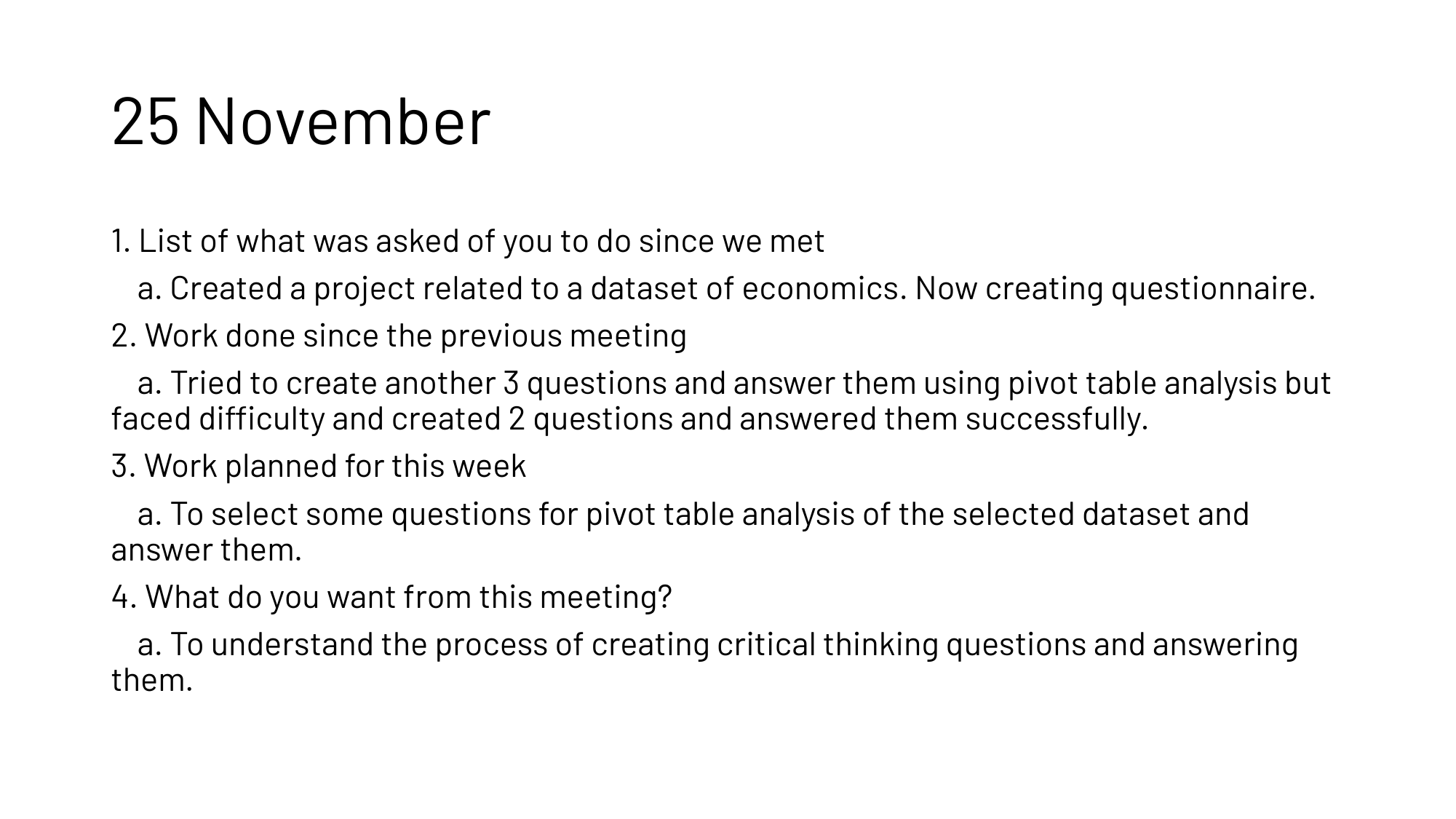

# 25 November
1. List of what was asked of you to do since we met
    a. Created a project related to a dataset of economics. Now creating questionnaire.
2. Work done since the previous meeting
    a. Tried to create another 3 questions and answer them using pivot table analysis but faced difficulty and created 2 questions and answered them successfully.
3. Work planned for this week
    a. To select some questions for pivot table analysis of the selected dataset and answer them.
4. What do you want from this meeting?
    a. To understand the process of creating critical thinking questions and answering them.